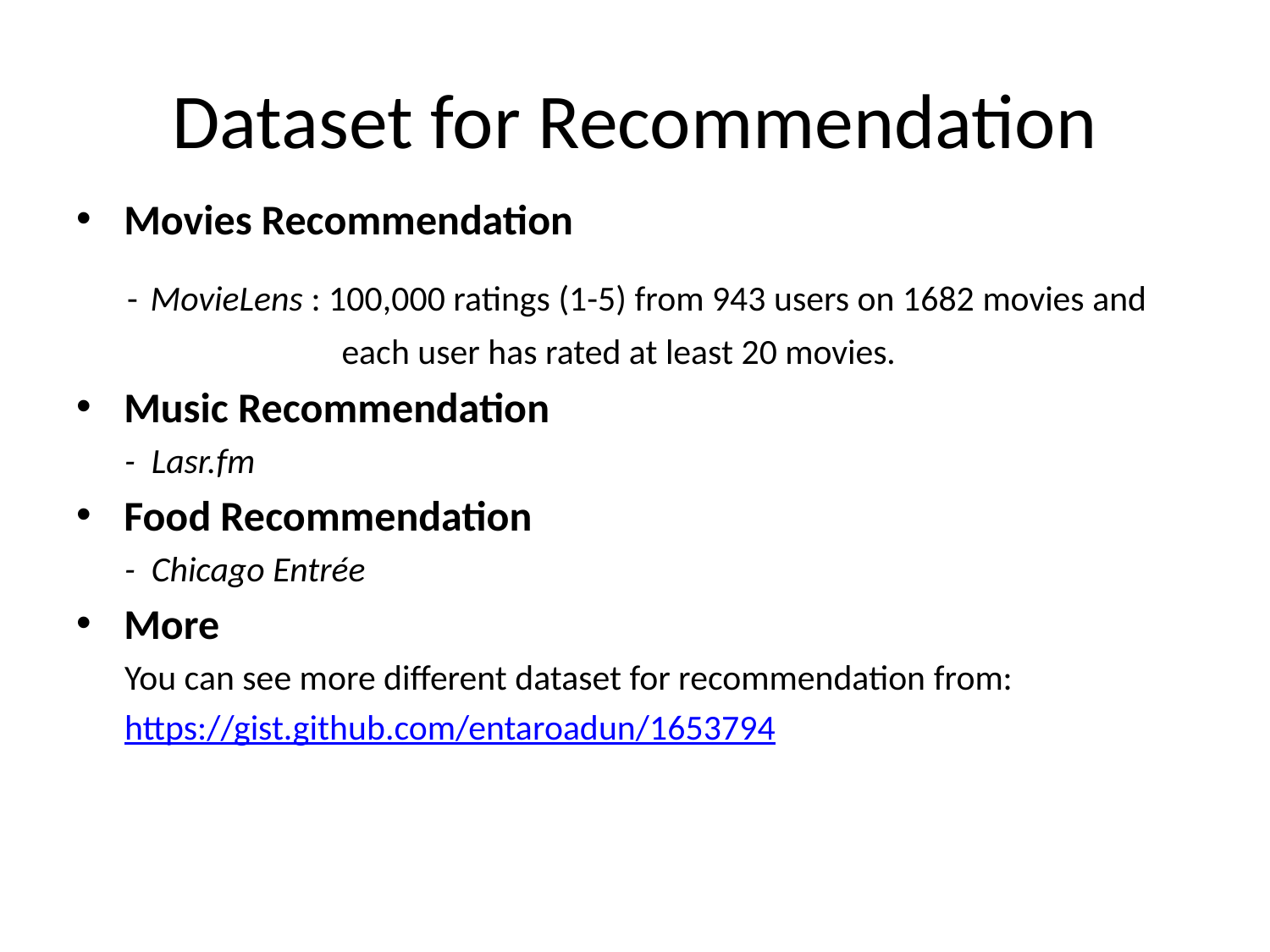

# Dataset for Recommendation
Movies Recommendation
    - MovieLens : 100,000 ratings (1-5) from 943 users on 1682 movies and
                                 each user has rated at least 20 movies.
Music Recommendation
      -  Lasr.fm
Food Recommendation
      -  Chicago Entrée
More
      You can see more different dataset for recommendation from:
      https://gist.github.com/entaroadun/1653794